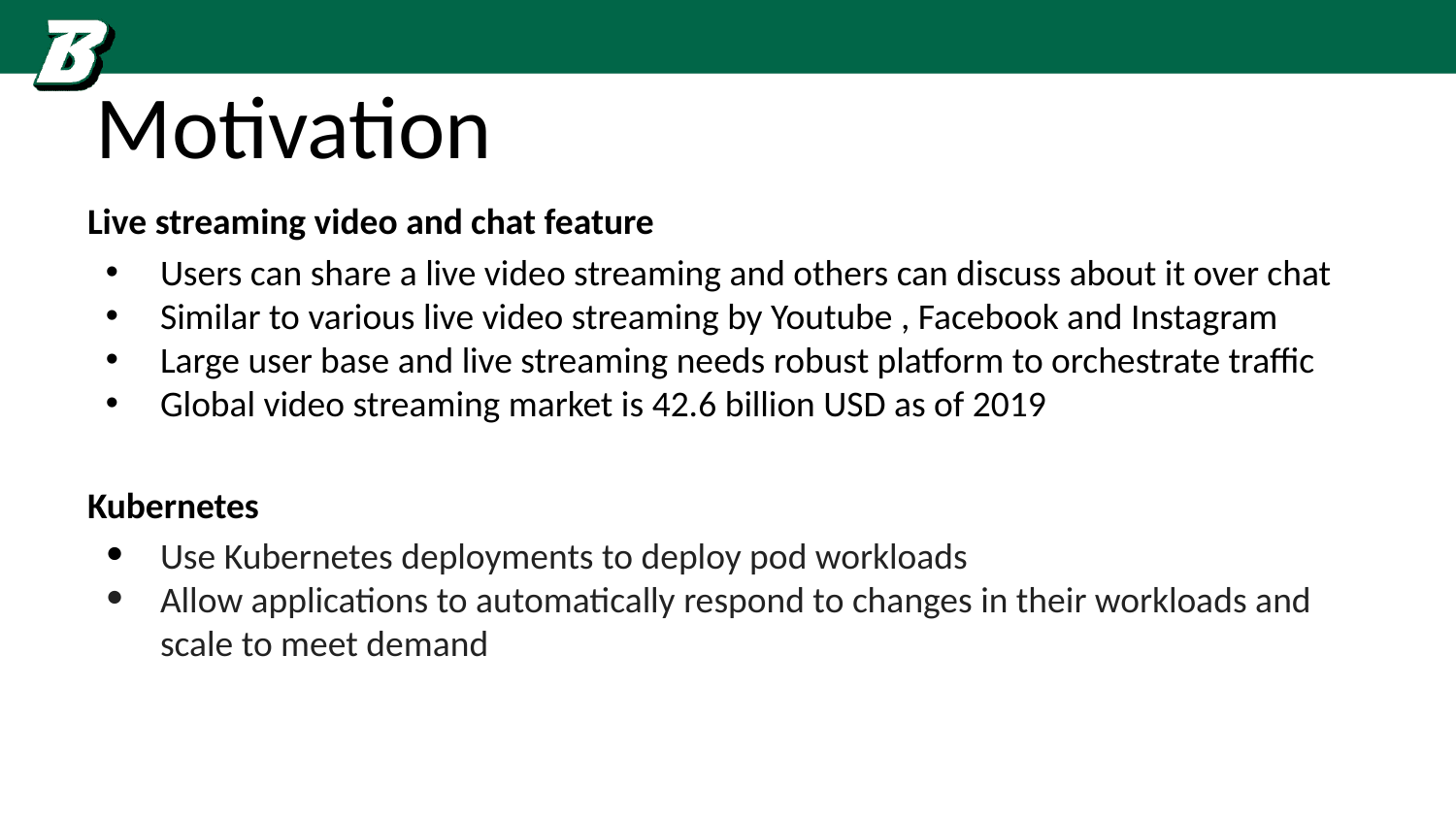

# Motivation
Live streaming video and chat feature
Users can share a live video streaming and others can discuss about it over chat
Similar to various live video streaming by Youtube , Facebook and Instagram
Large user base and live streaming needs robust platform to orchestrate traffic
Global video streaming market is 42.6 billion USD as of 2019

Kubernetes
Use Kubernetes deployments to deploy pod workloads
Allow applications to automatically respond to changes in their workloads and scale to meet demand